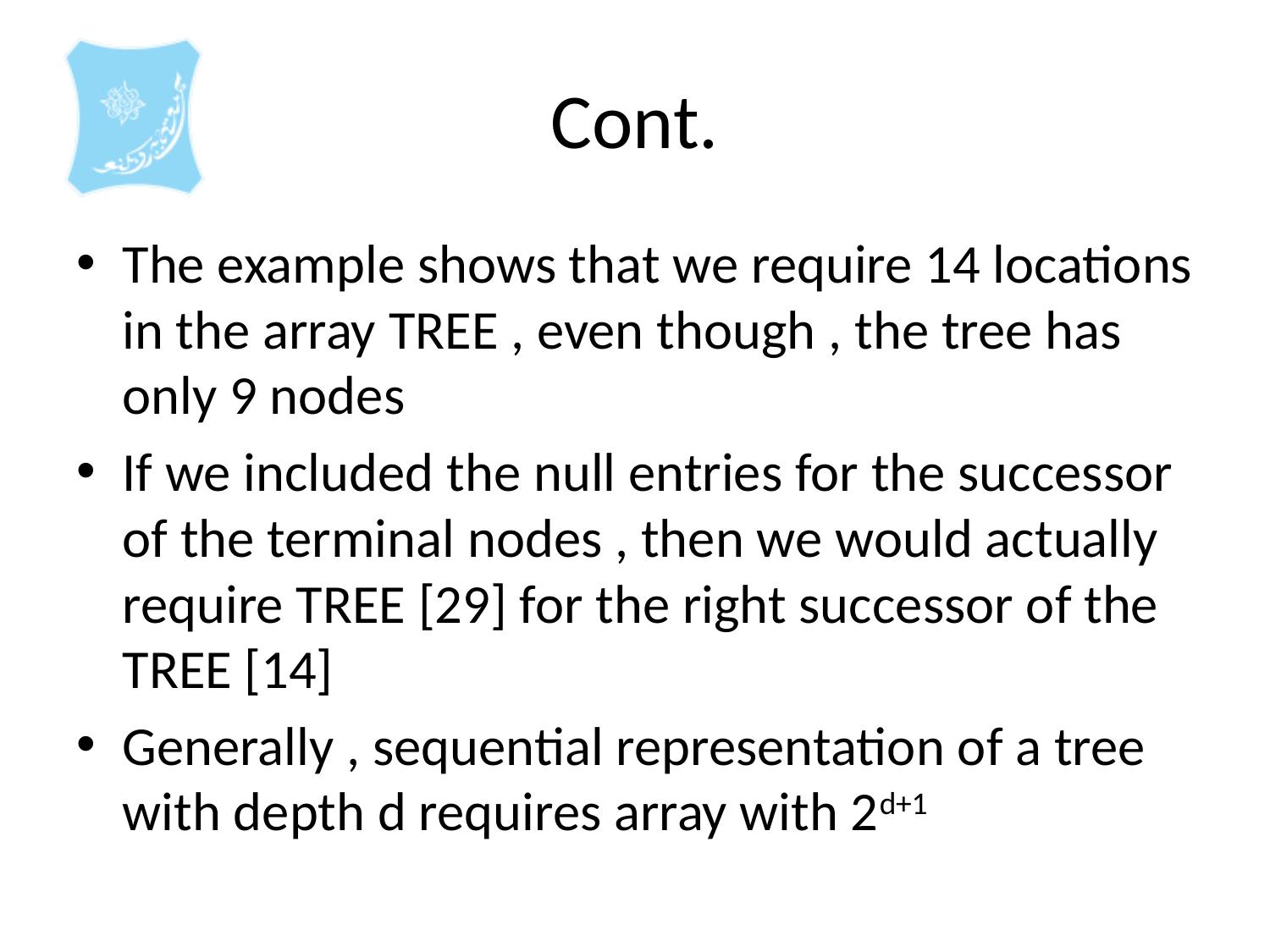

# Cont.
The example shows that we require 14 locations in the array TREE , even though , the tree has only 9 nodes
If we included the null entries for the successor of the terminal nodes , then we would actually require TREE [29] for the right successor of the TREE [14]
Generally , sequential representation of a tree with depth d requires array with 2d+1